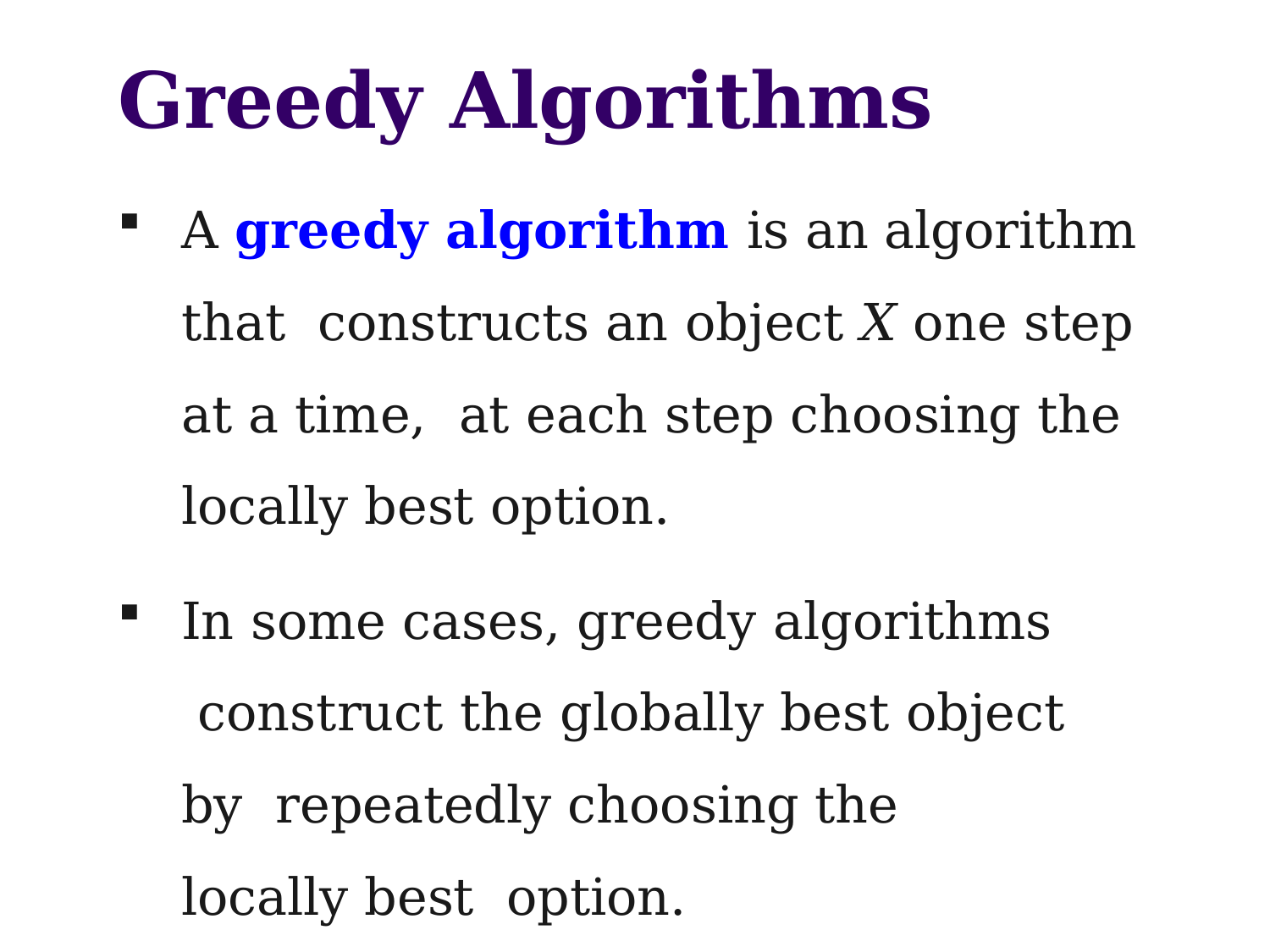

# Greedy Algorithms
A greedy algorithm is an algorithm that  constructs an object X one step at a time,  at each step choosing the locally best option.
In some cases, greedy algorithms  construct the globally best object by  repeatedly choosing the locally best  option.